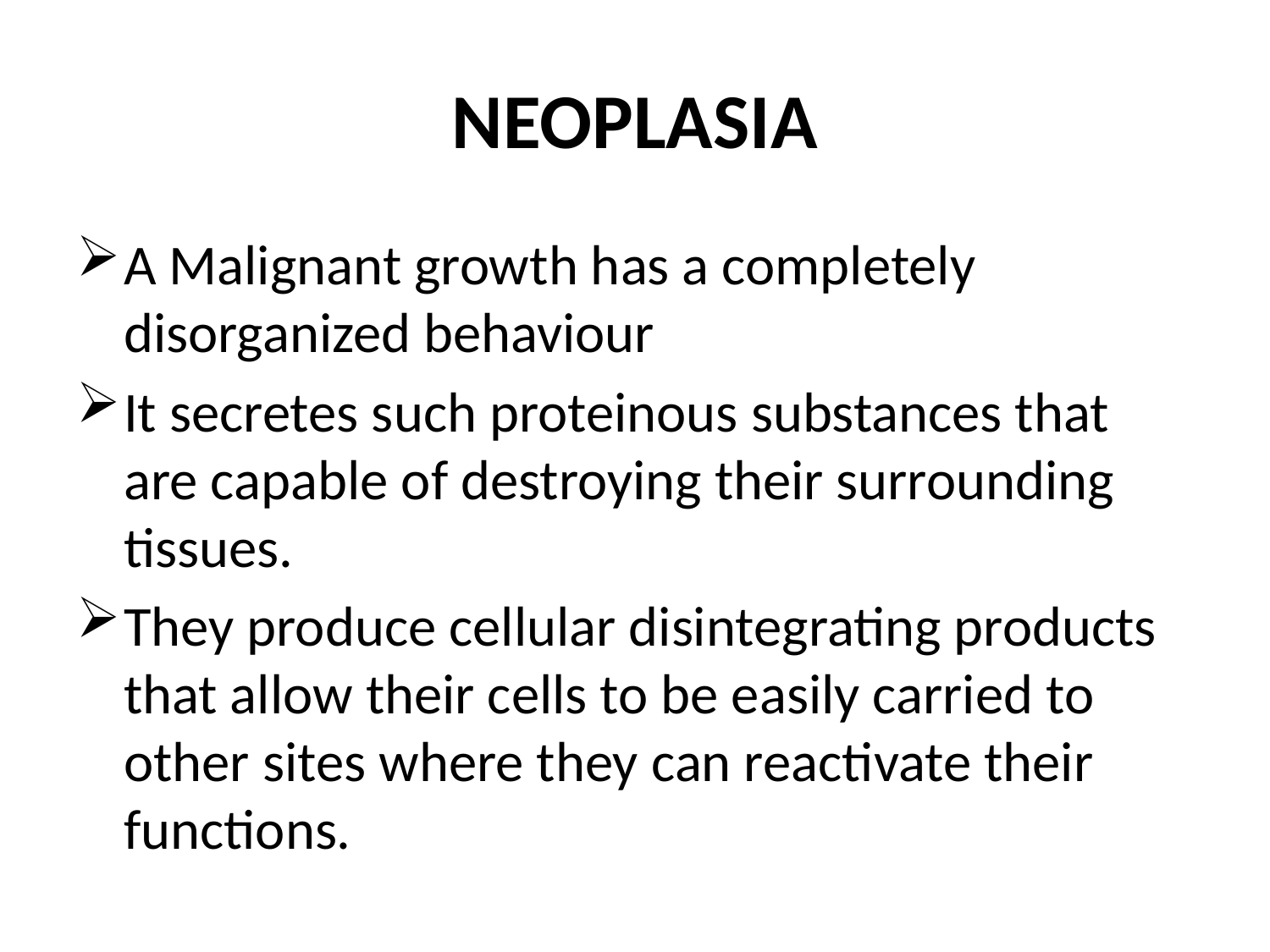

# NEOPLASIA
A Malignant growth has a completely disorganized behaviour
It secretes such proteinous substances that are capable of destroying their surrounding tissues.
They produce cellular disintegrating products that allow their cells to be easily carried to other sites where they can reactivate their functions.